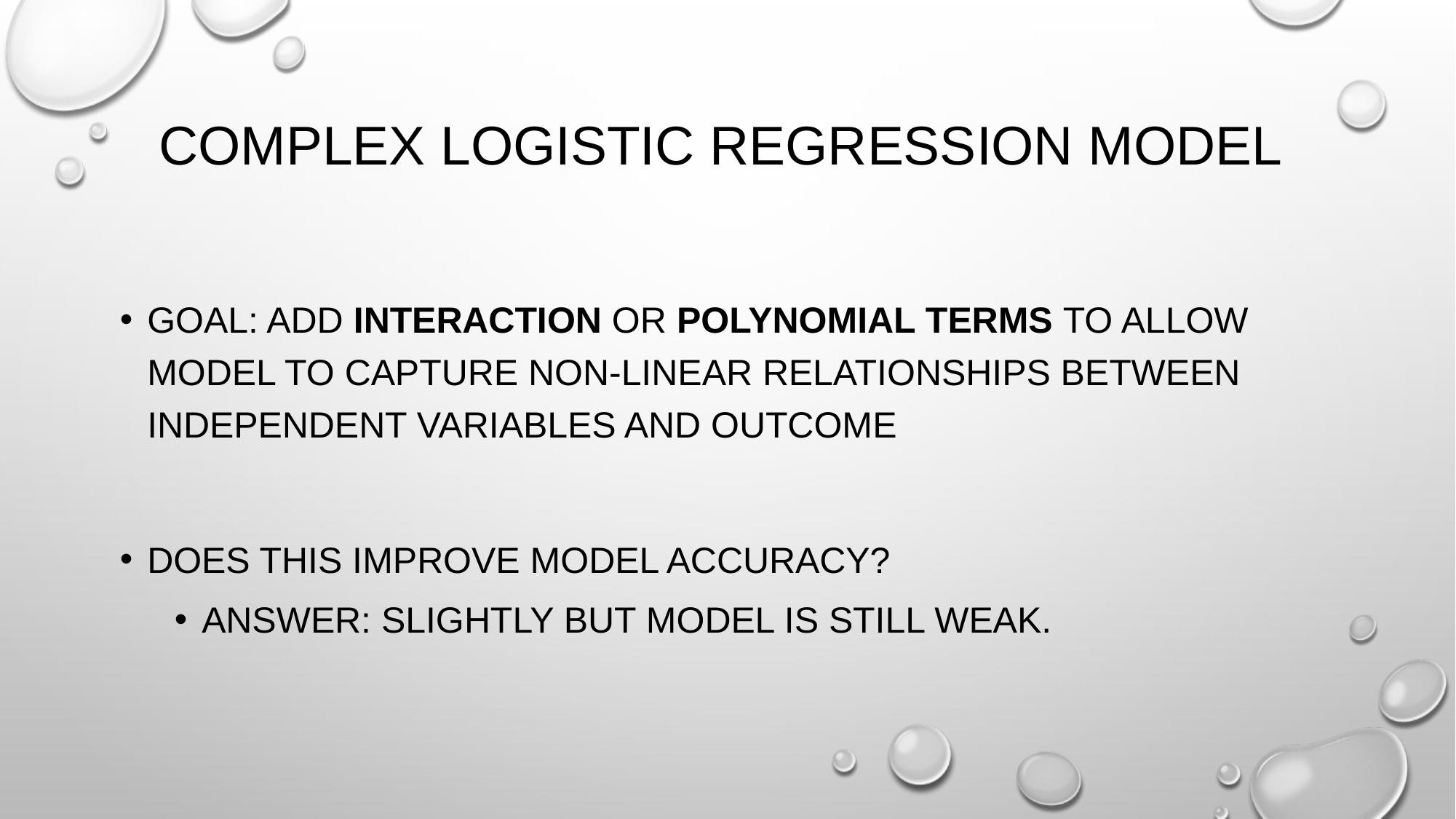

# complex logistic regression model
Goal: add interaction or polynomial terms to allow model to capture non-linear relationships between independent variables and outcome

Does this improve model accuracy?
Answer: slightly but model is still weak.